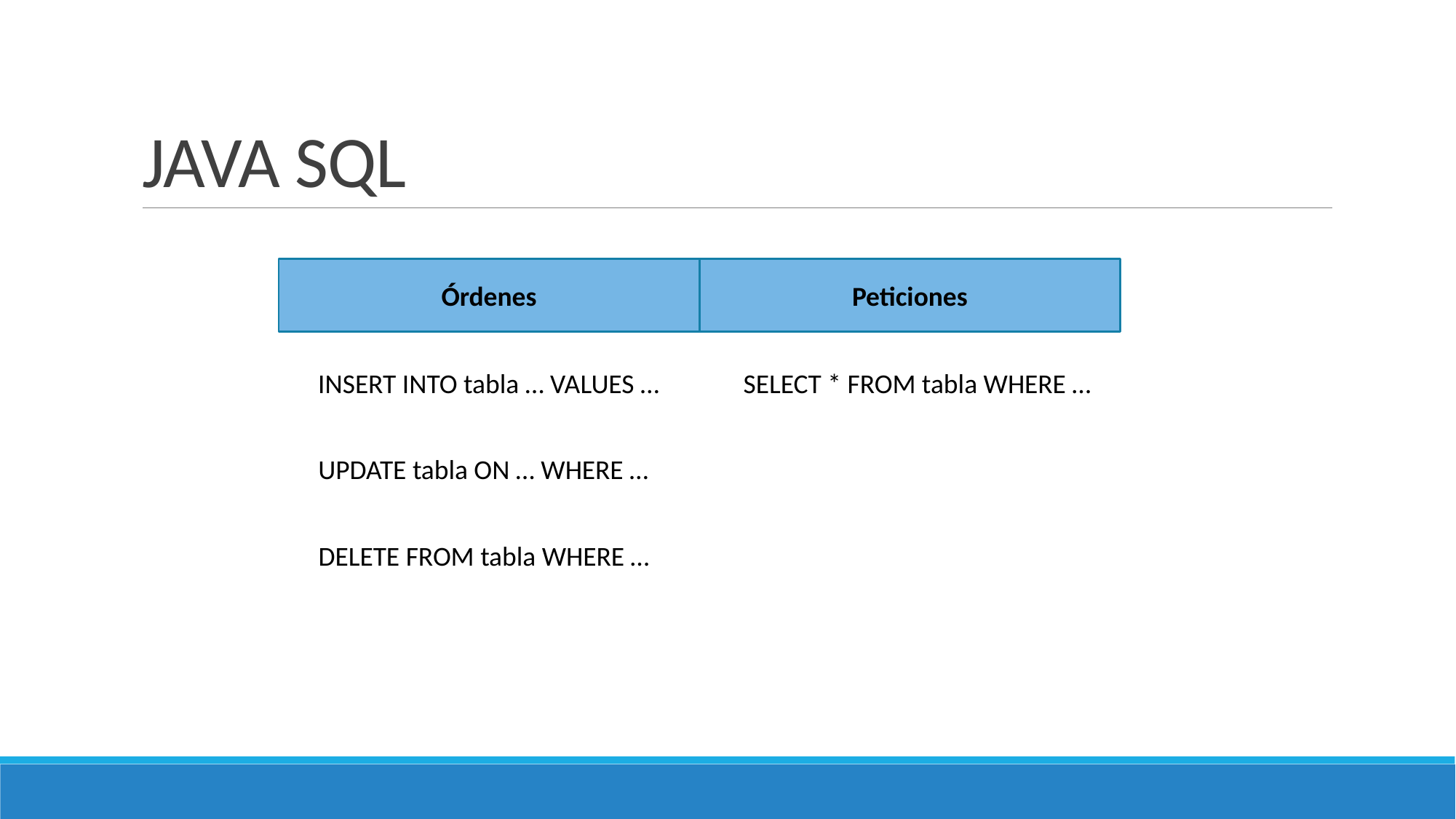

# JAVA SQL
Órdenes
Peticiones
INSERT INTO tabla … VALUES …
SELECT * FROM tabla WHERE …
UPDATE tabla ON … WHERE …
DELETE FROM tabla WHERE …